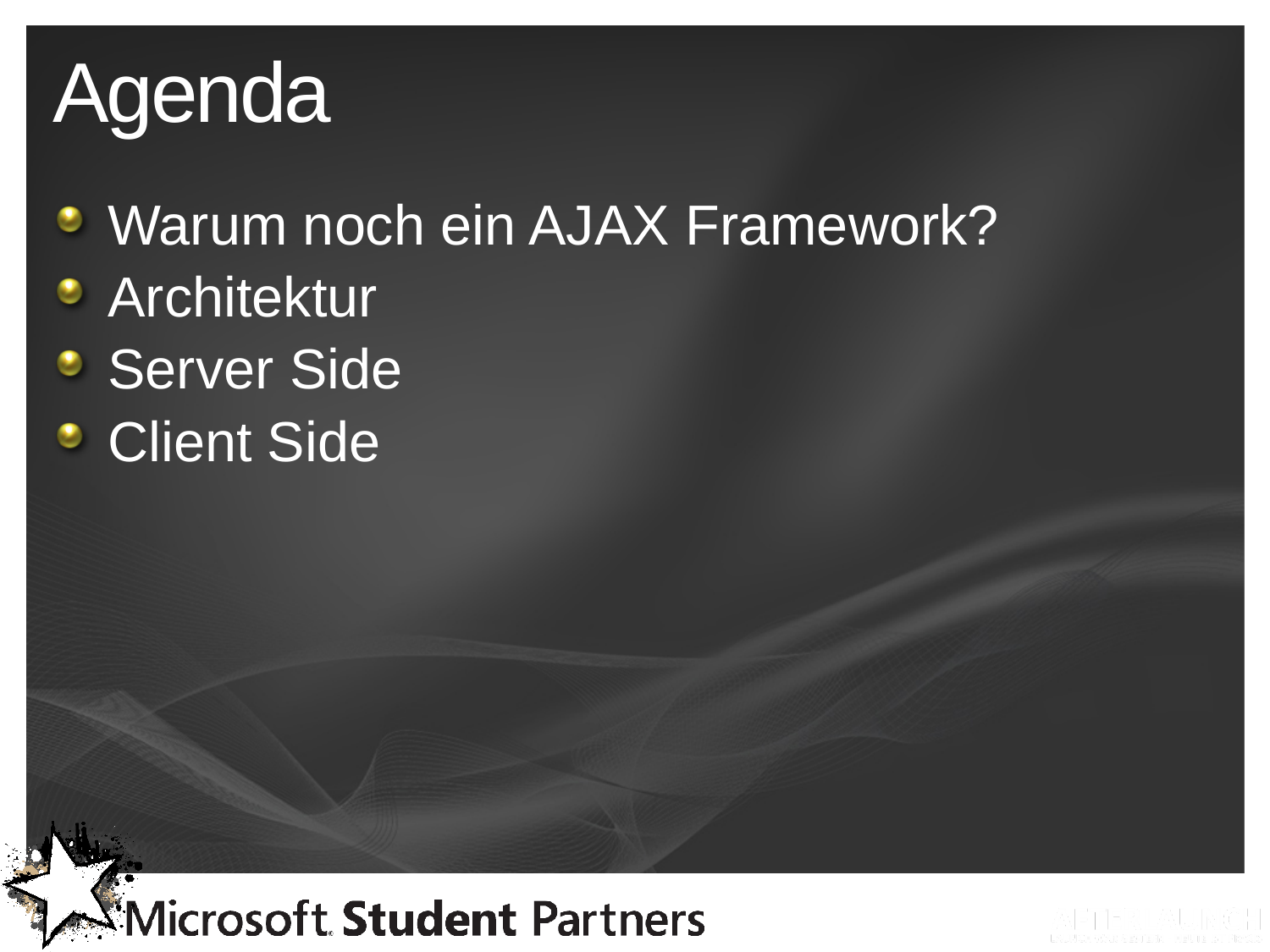

# Agenda
Warum noch ein AJAX Framework?
Architektur
Server Side
Client Side